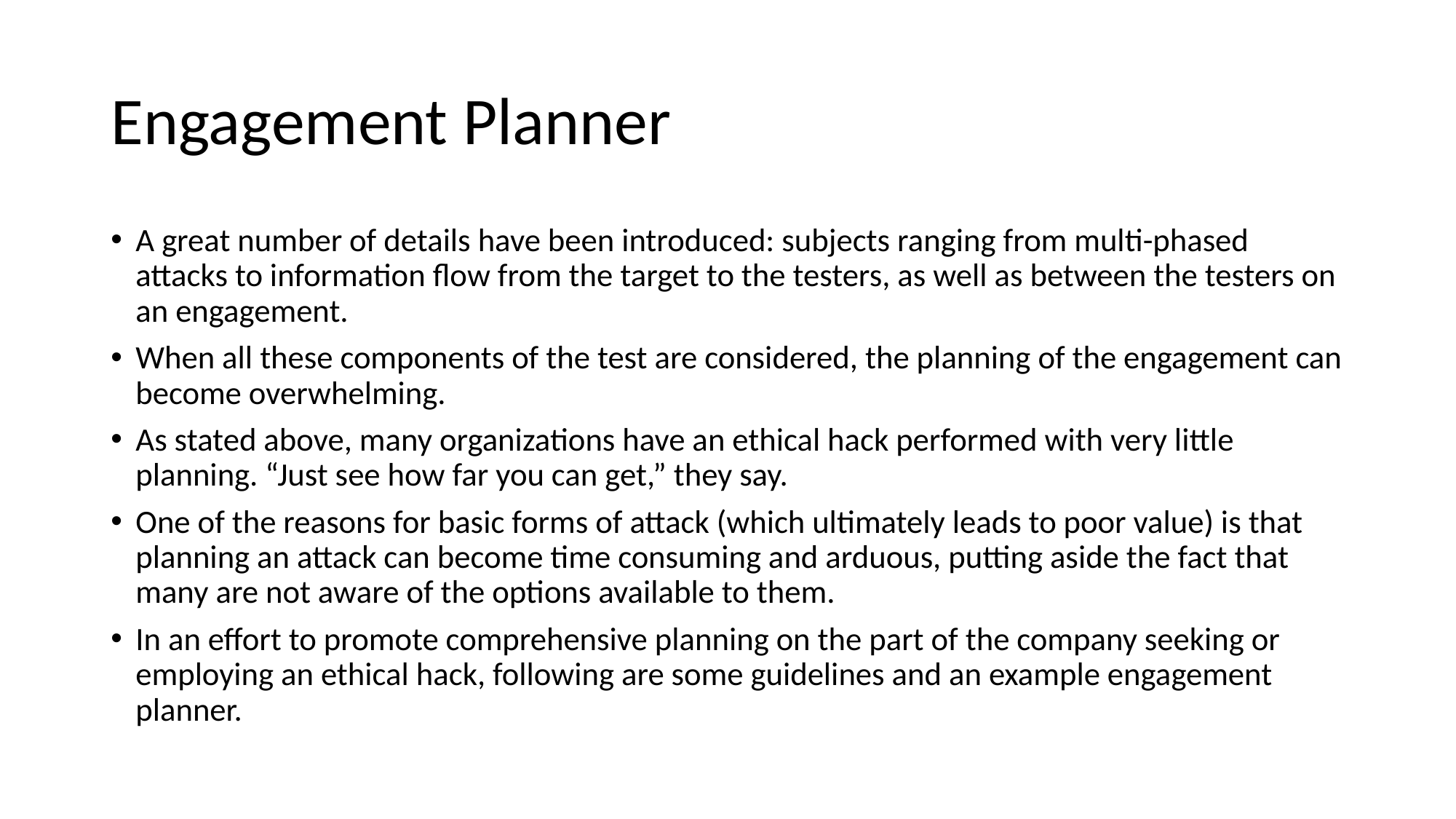

# Engagement Planner
A great number of details have been introduced: subjects ranging from multi-phased attacks to information flow from the target to the testers, as well as between the testers on an engagement.
When all these components of the test are considered, the planning of the engagement can become overwhelming.
As stated above, many organizations have an ethical hack performed with very little planning. “Just see how far you can get,” they say.
One of the reasons for basic forms of attack (which ultimately leads to poor value) is that planning an attack can become time consuming and arduous, putting aside the fact that many are not aware of the options available to them.
In an effort to promote comprehensive planning on the part of the company seeking or employing an ethical hack, following are some guidelines and an example engagement planner.